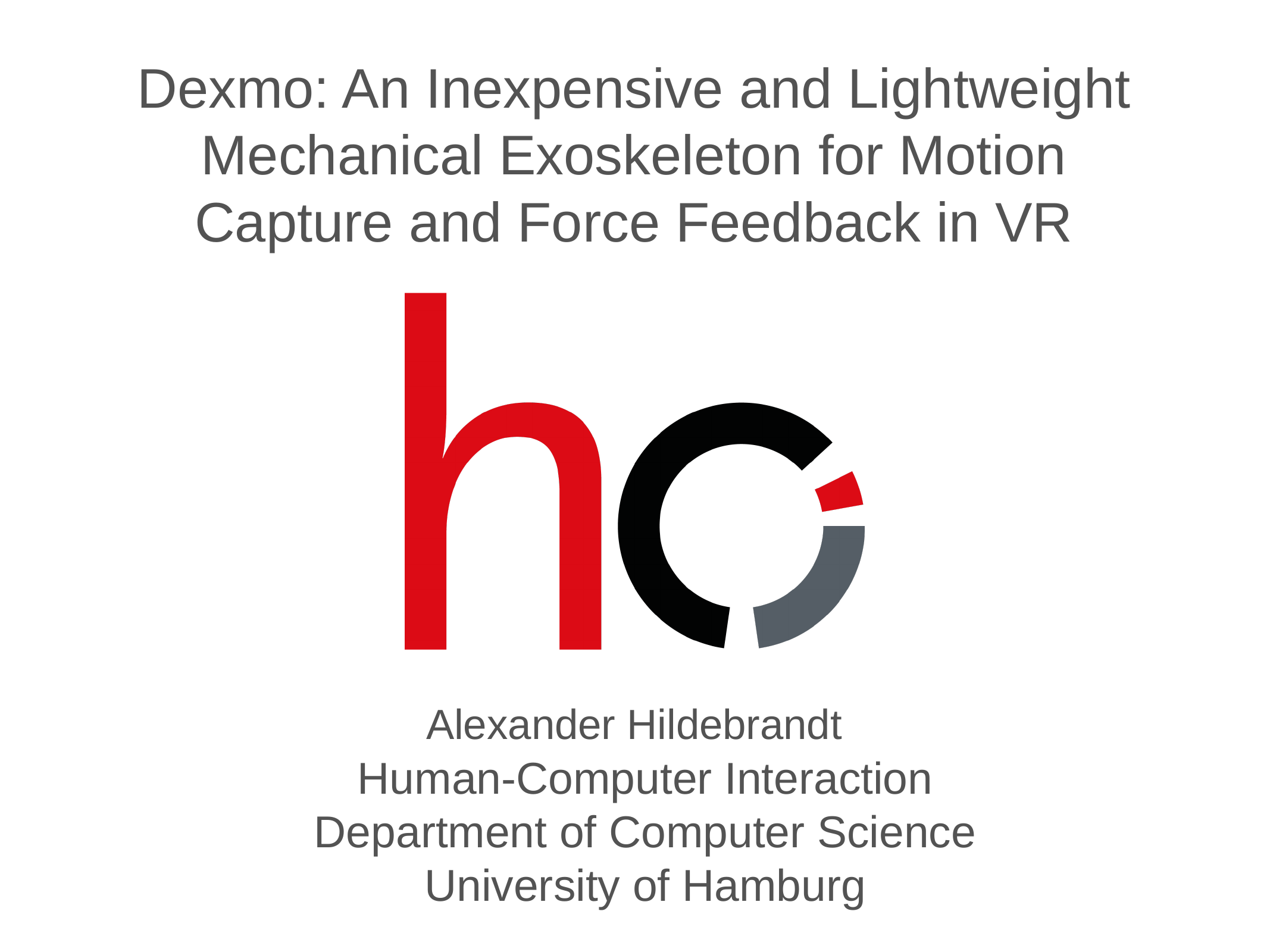

# Dexmo: An Inexpensive and Lightweight Mechanical Exoskeleton for Motion Capture and Force Feedback in VR
Alexander Hildebrandt